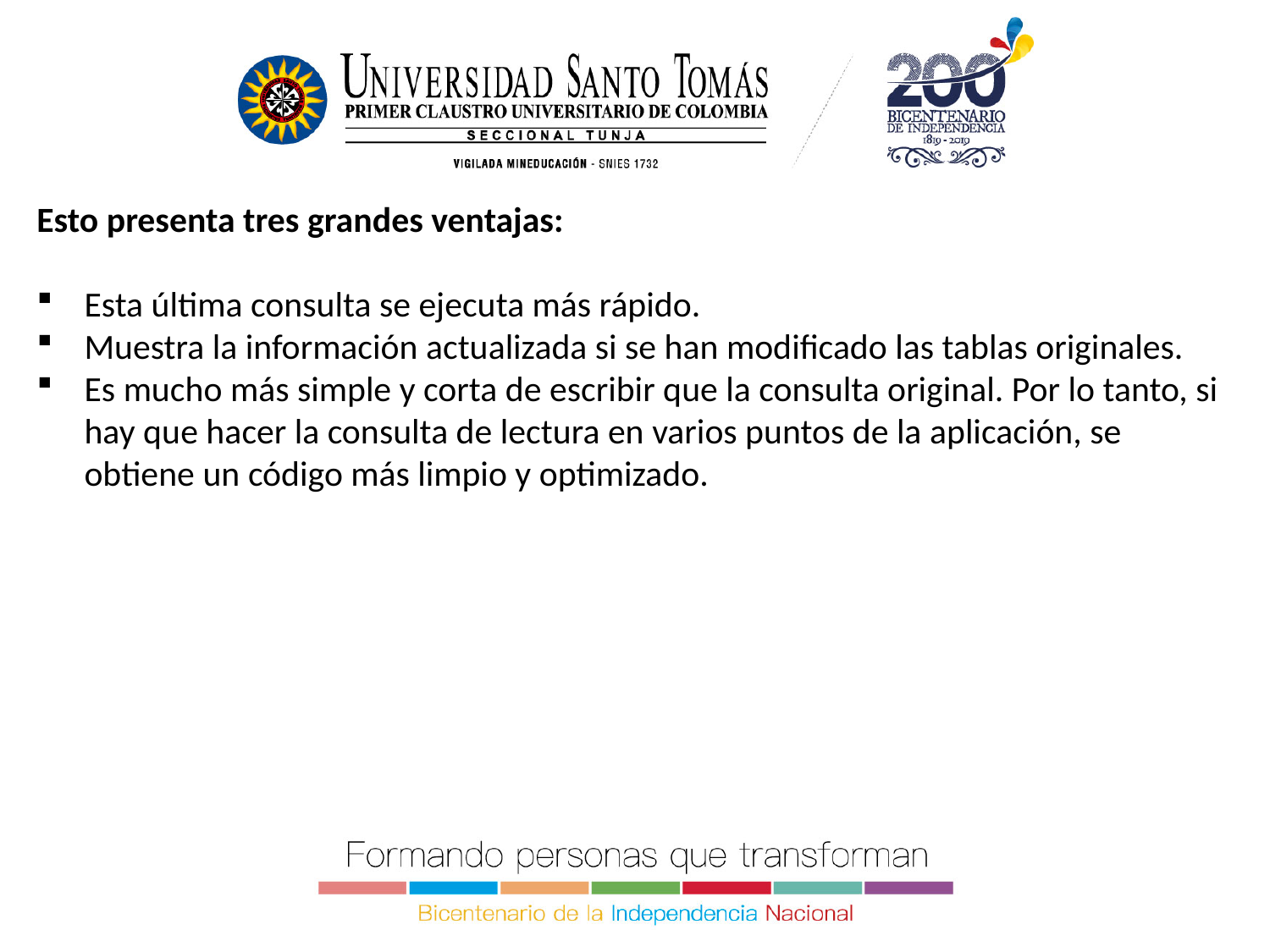

Esto presenta tres grandes ventajas:

Esta última consulta se ejecuta más rápido.
Muestra la información actualizada si se han modificado las tablas originales.
Es mucho más simple y corta de escribir que la consulta original. Por lo tanto, si hay que hacer la consulta de lectura en varios puntos de la aplicación, se obtiene un código más limpio y optimizado.